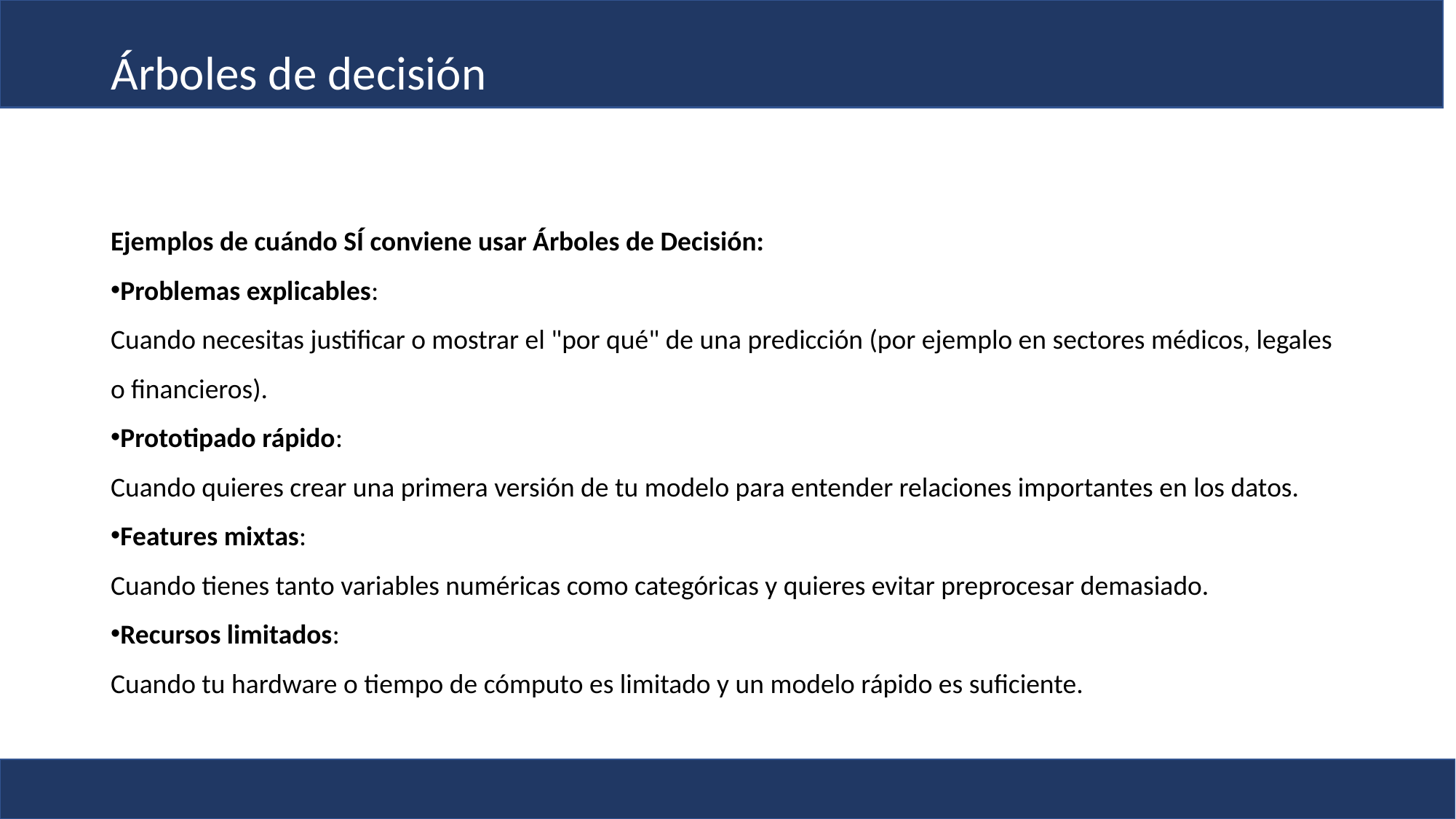

# Árboles de decisión
Ejemplos de cuándo SÍ conviene usar Árboles de Decisión:
Problemas explicables:
Cuando necesitas justificar o mostrar el "por qué" de una predicción (por ejemplo en sectores médicos, legales o financieros).
Prototipado rápido:
Cuando quieres crear una primera versión de tu modelo para entender relaciones importantes en los datos.
Features mixtas:
Cuando tienes tanto variables numéricas como categóricas y quieres evitar preprocesar demasiado.
Recursos limitados:
Cuando tu hardware o tiempo de cómputo es limitado y un modelo rápido es suficiente.